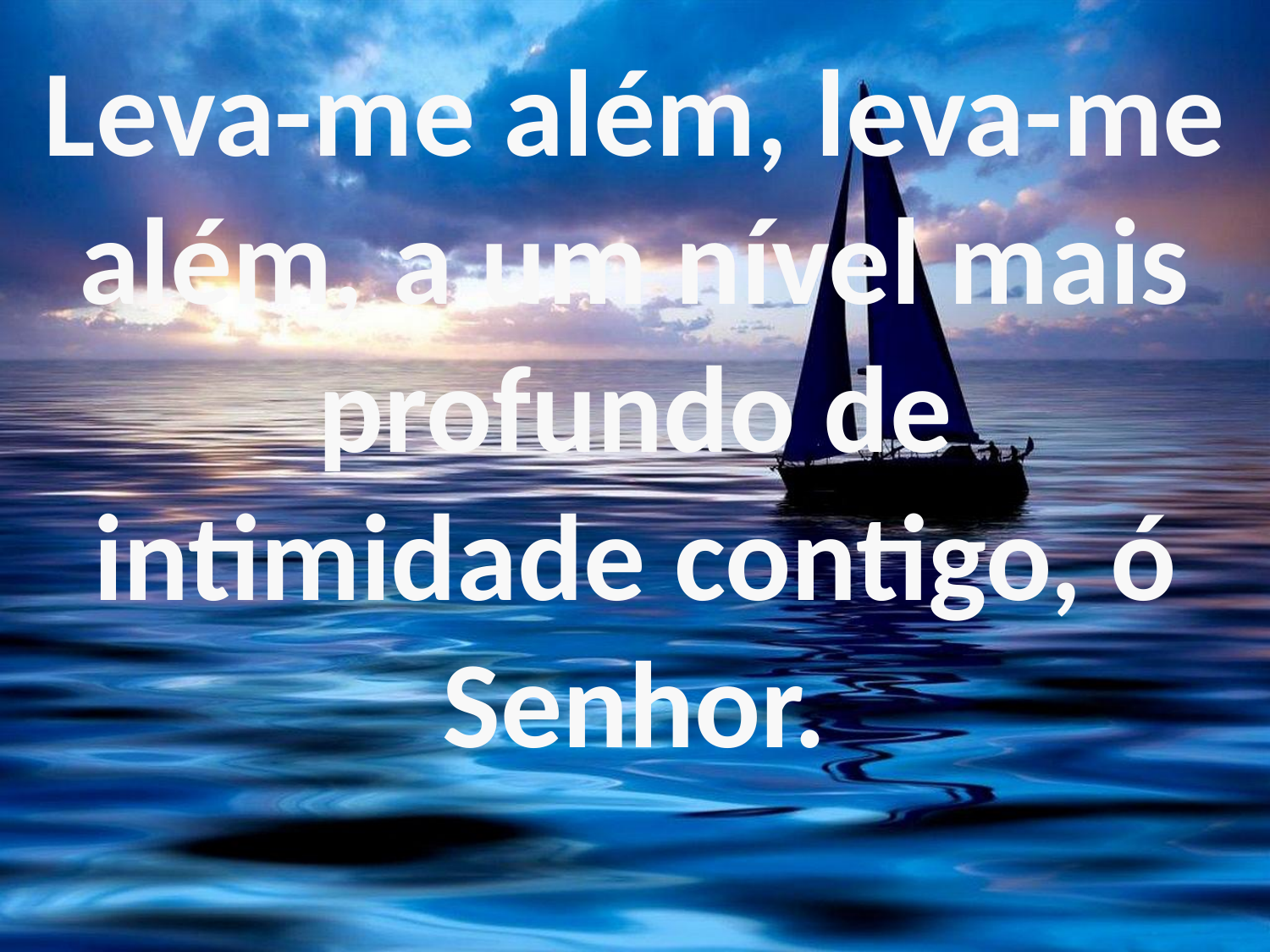

Leva-me além, leva-me além, a um nível mais profundo de intimidade contigo, ó Senhor.